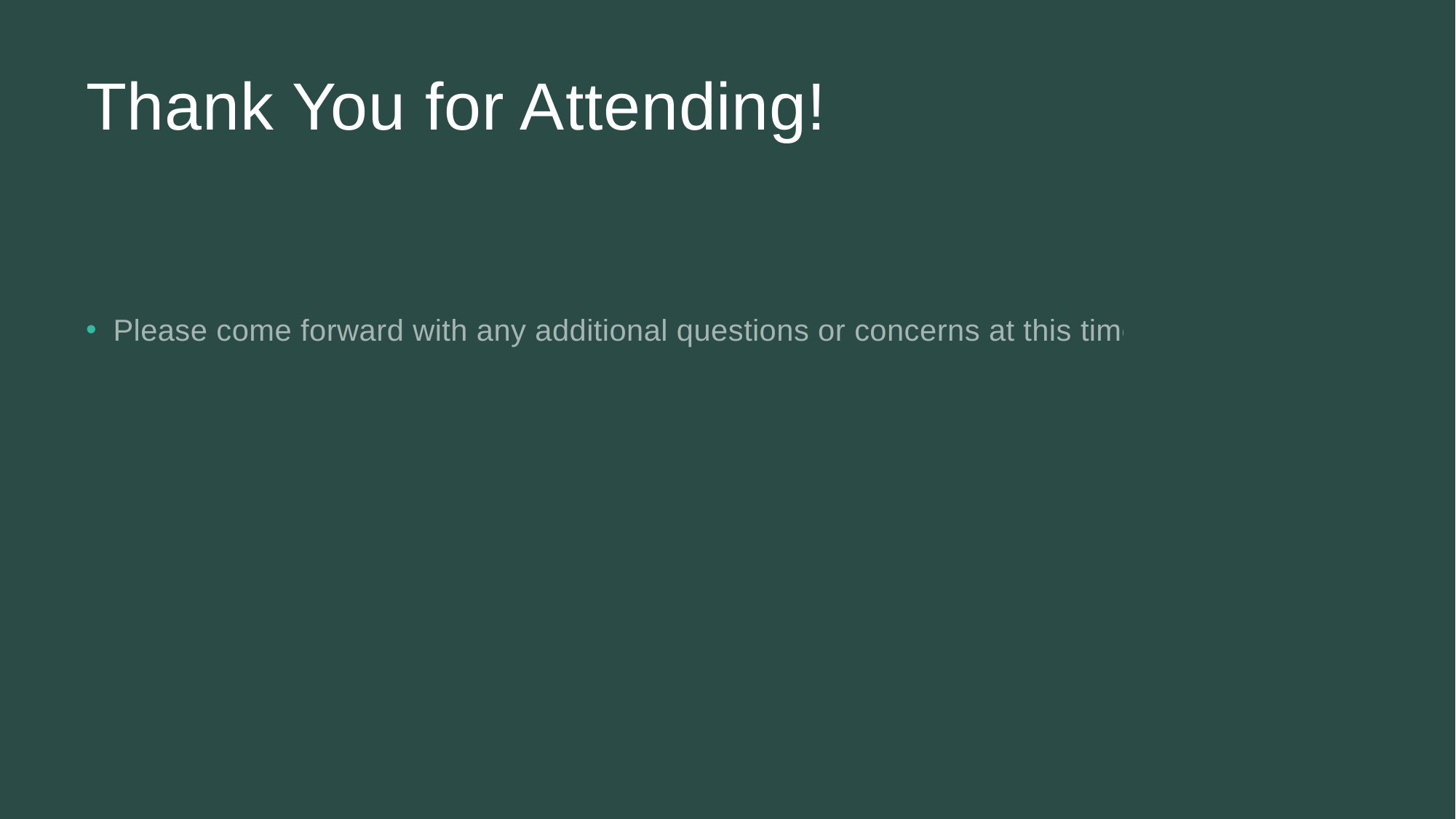

# Thank You for Attending!
Please come forward with any additional questions or concerns at this time!